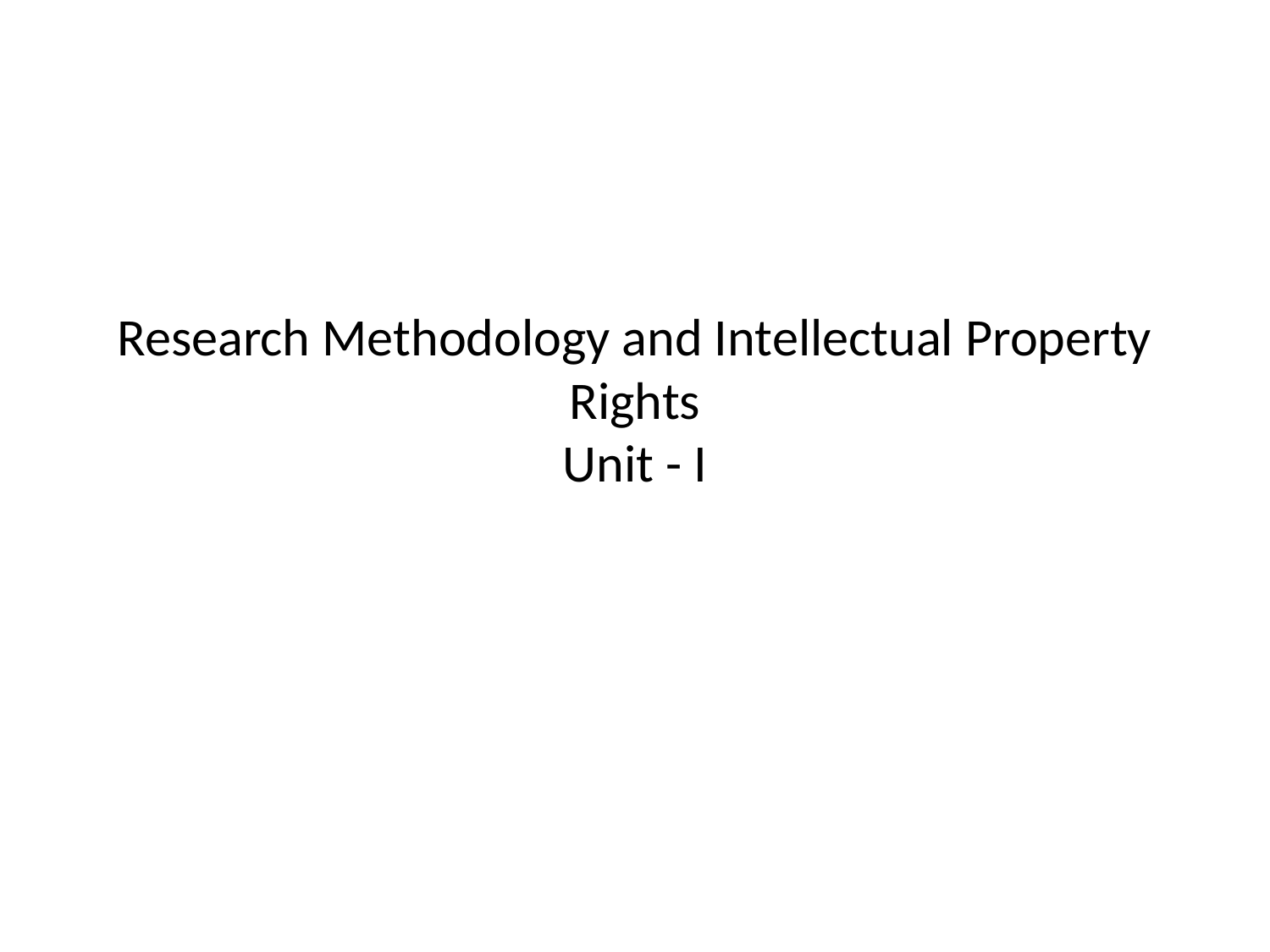

# Research Methodology and Intellectual Property Rights Unit - I